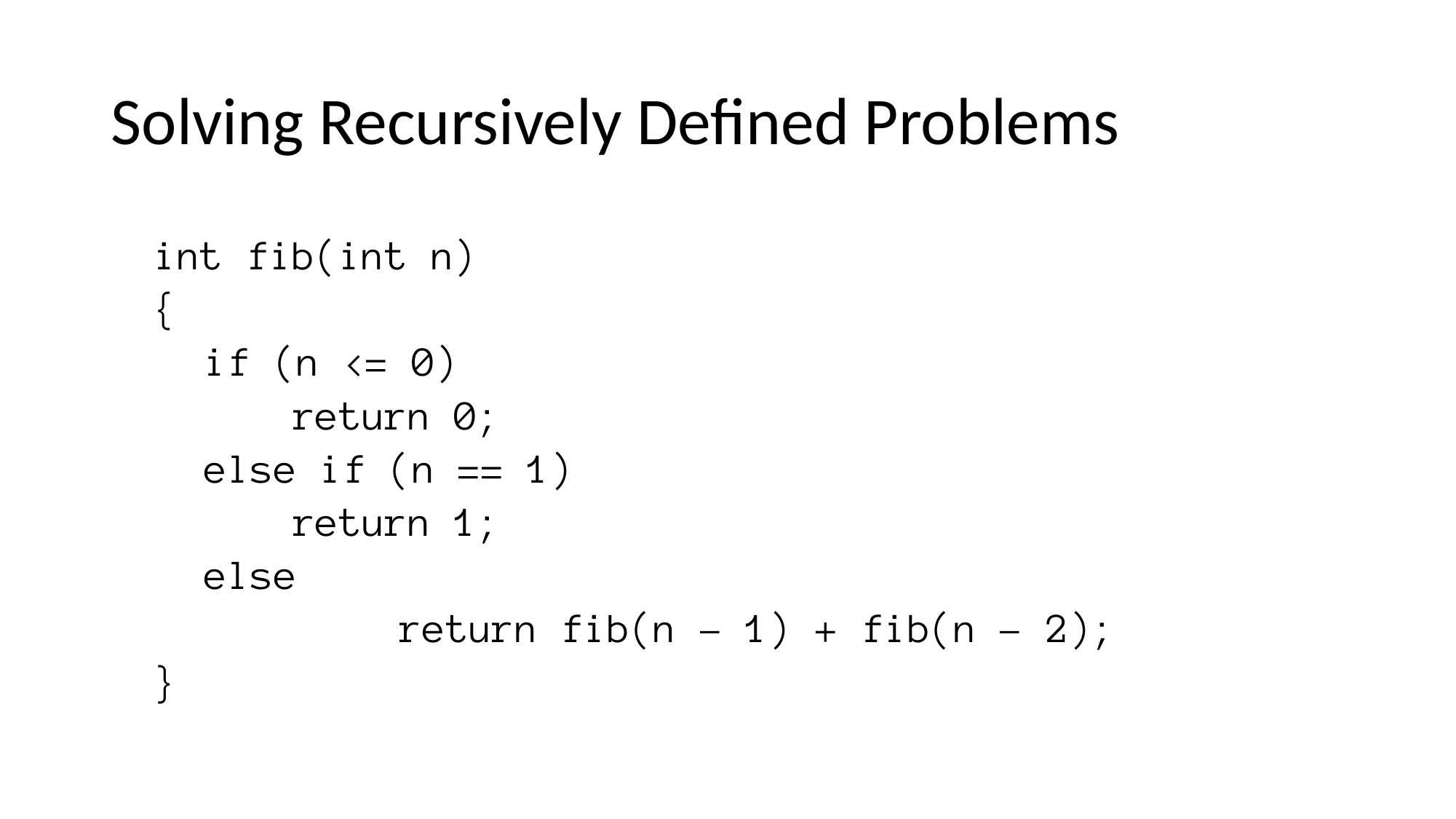

# Solving Recursively Defined Problems
int fib(int n)
{
	 if (n <= 0)
      return 0;
	 else if (n == 1)
      return 1;
	 else
			return fib(n – 1) + fib(n – 2);
}